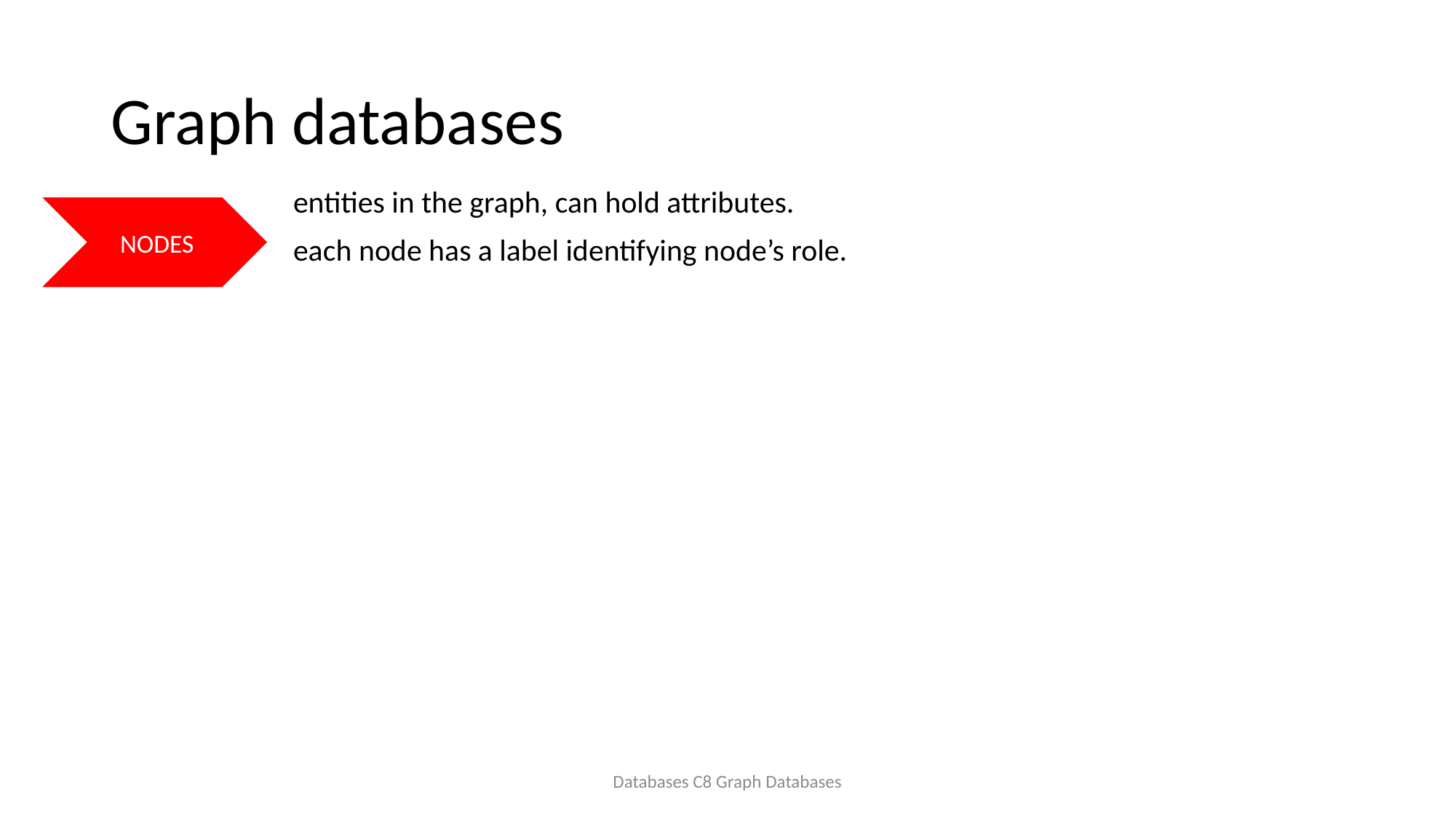

# Graph databases
entities in the graph, can hold attributes.
each node has a label identifying node’s role.

NODES
Databases C8 Graph Databases